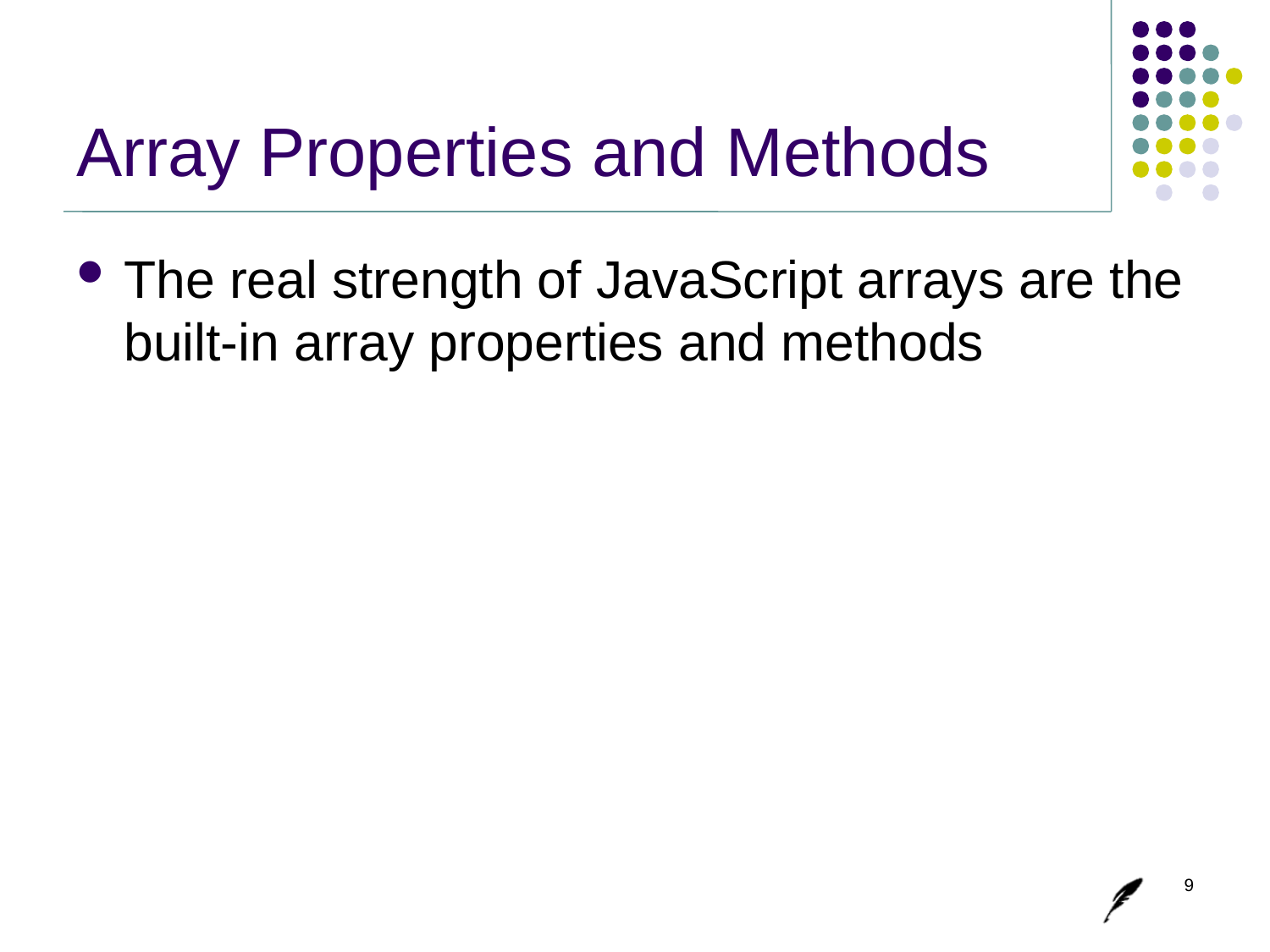

# Array Properties and Methods
The real strength of JavaScript arrays are the built-in array properties and methods
9